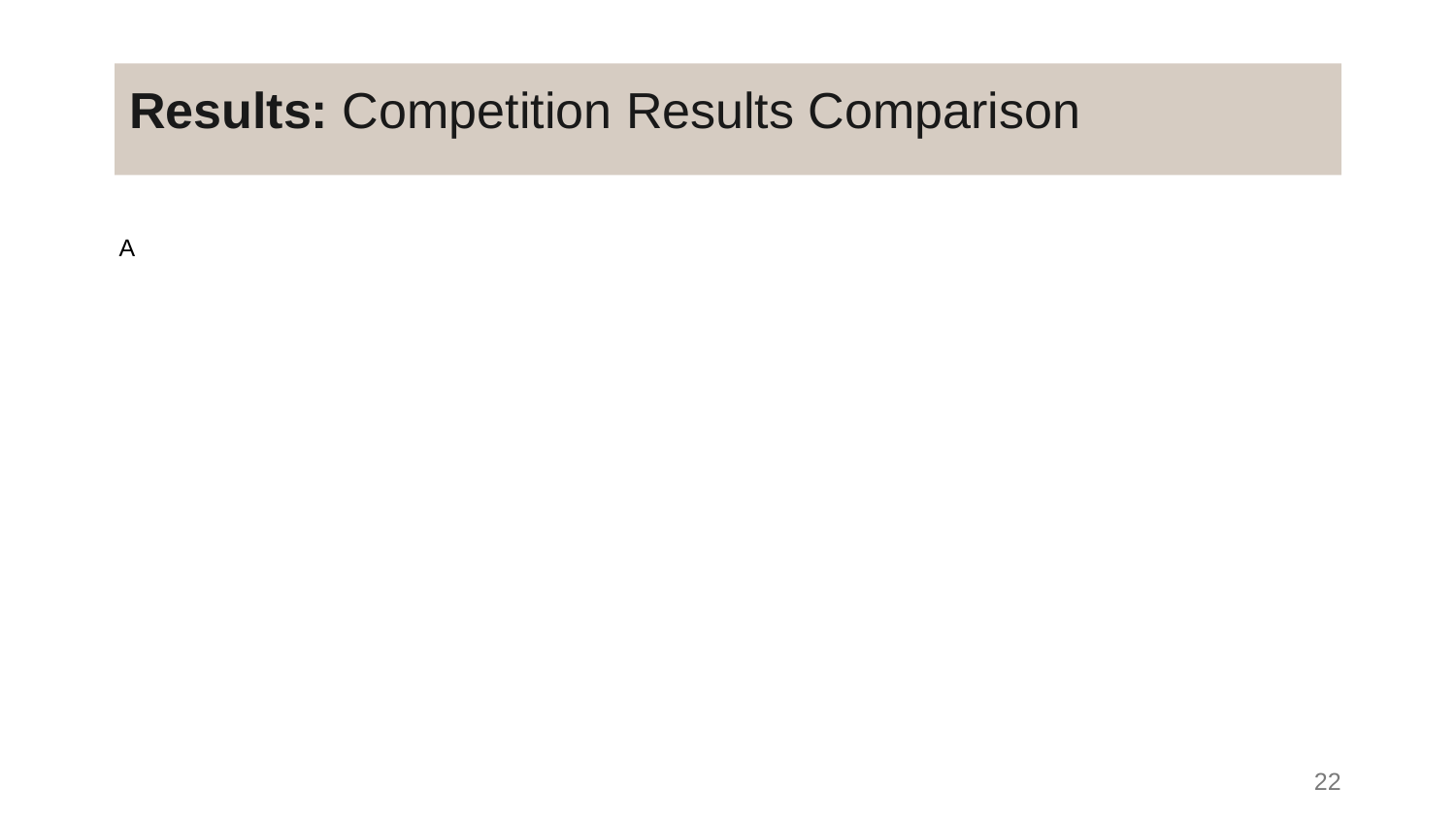

# Results: Competition Results Comparison
A
22